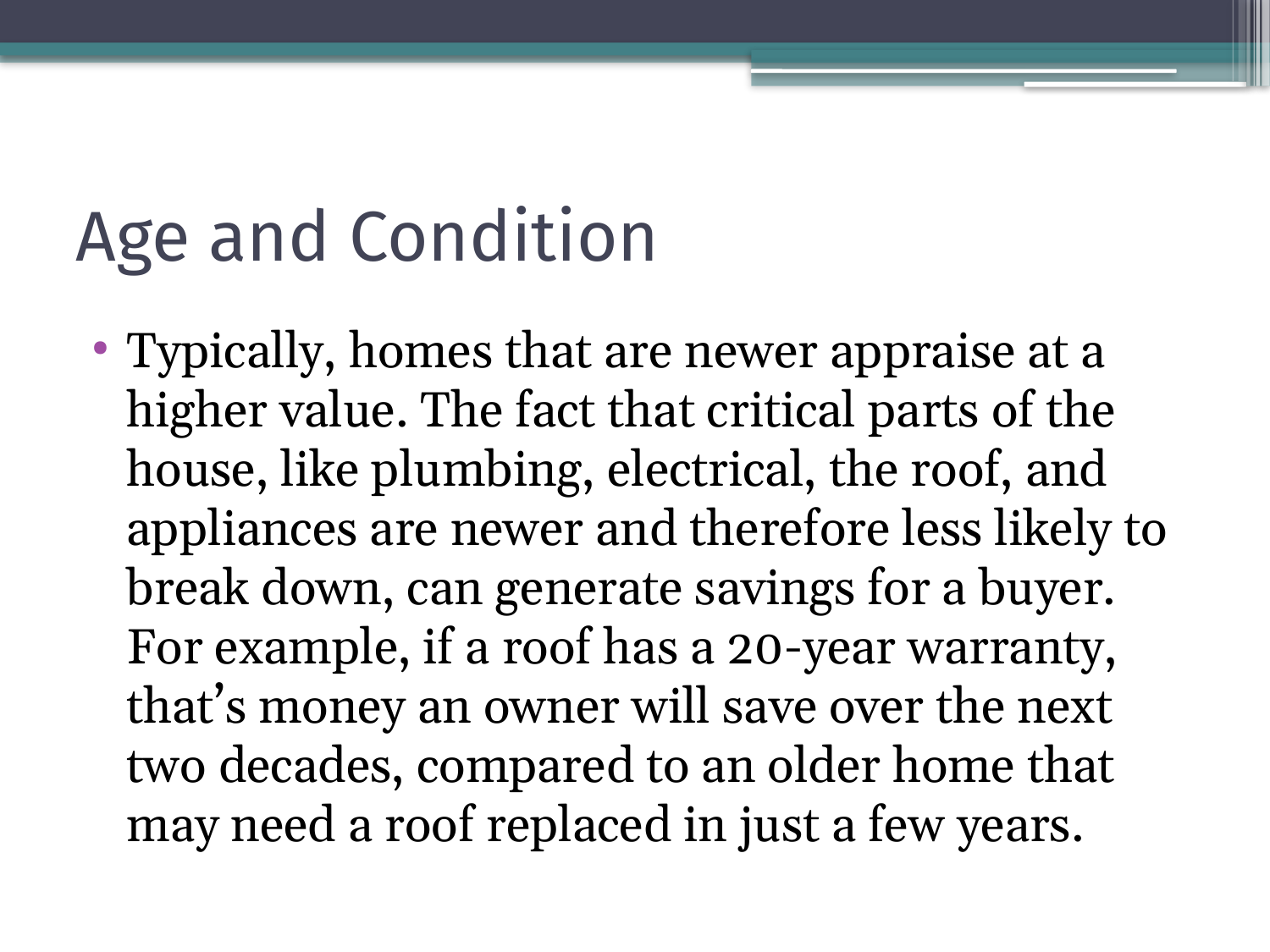

# Age and Condition
Typically, homes that are newer appraise at a higher value. The fact that critical parts of the house, like plumbing, electrical, the roof, and appliances are newer and therefore less likely to break down, can generate savings for a buyer. For example, if a roof has a 20-year warranty, that’s money an owner will save over the next two decades, compared to an older home that may need a roof replaced in just a few years.